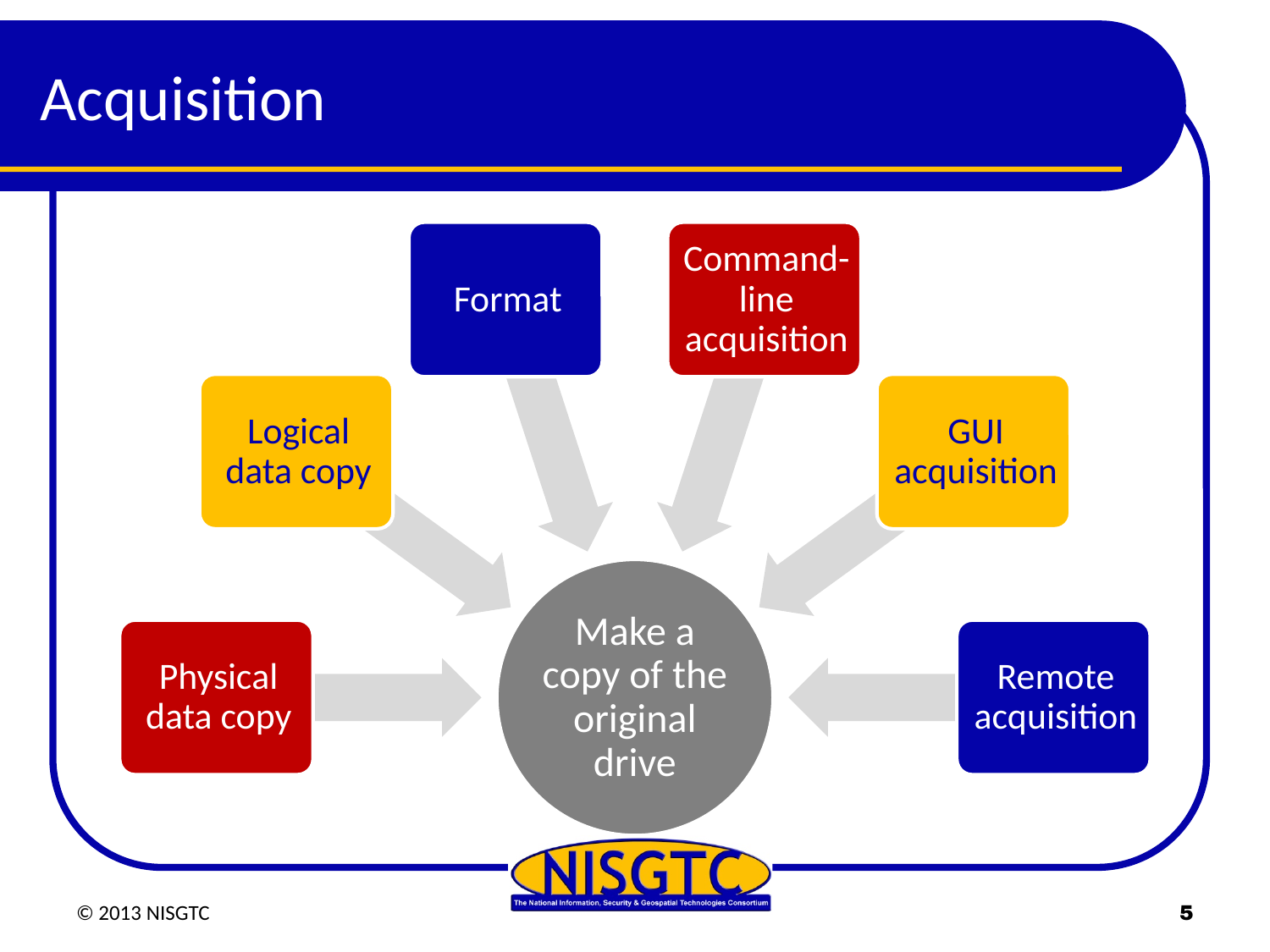

# Acquisition
Make a copy of the original drive
Physical data copy
Logical data copy
Format
Command-line acquisition
GUI acquisition
Remote acquisition
© 2013 NISGTC
5